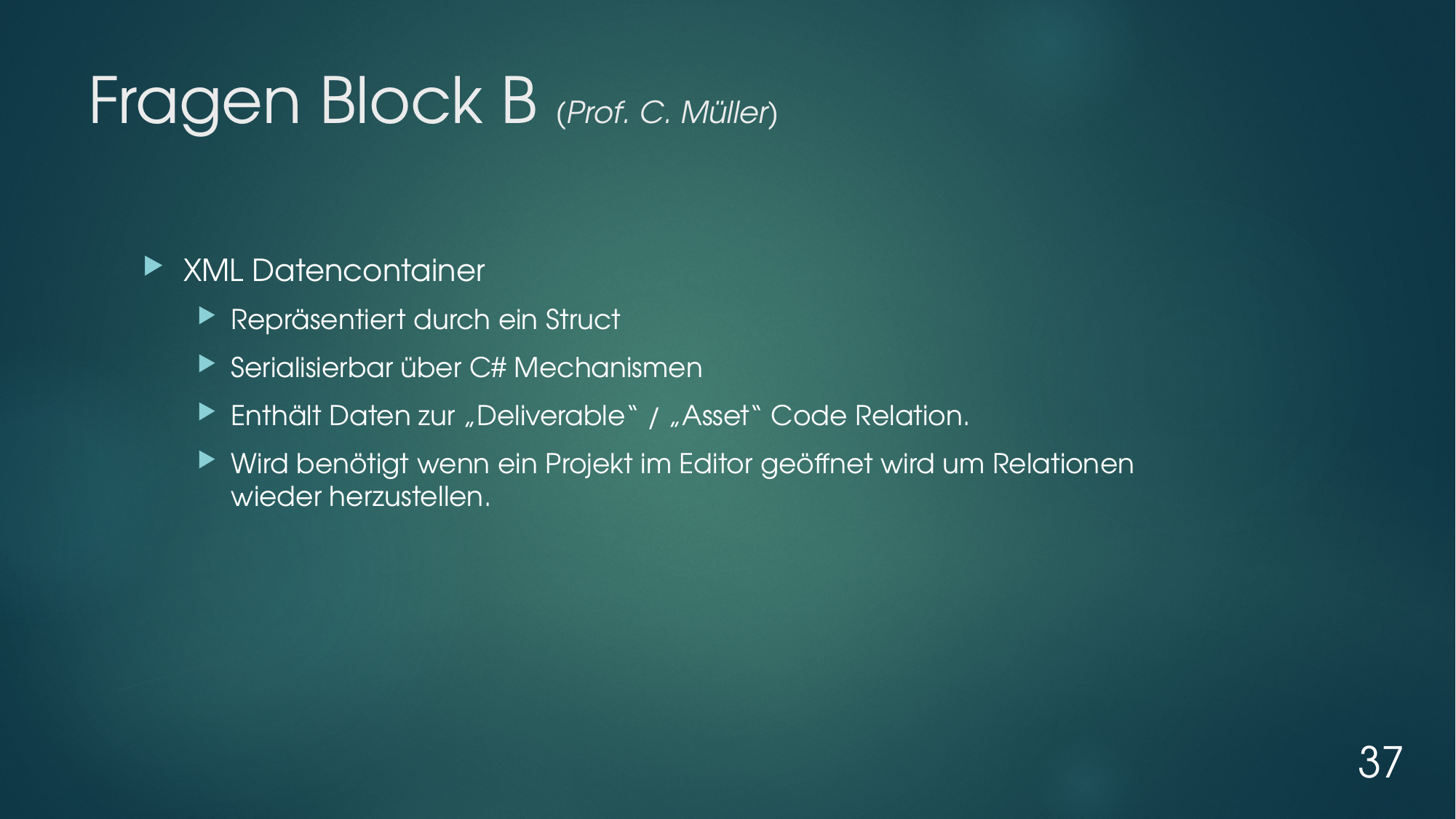

# Fragen Block B (Prof. C. Müller)
XML Datencontainer
Repräsentiert durch ein Struct
Serialisierbar über C# Mechanismen
Enthält Daten zur „Deliverable“ / „Asset“ Code Relation.
Wird benötigt wenn ein Projekt im Editor geöffnet wird um Relationen wieder herzustellen.
37